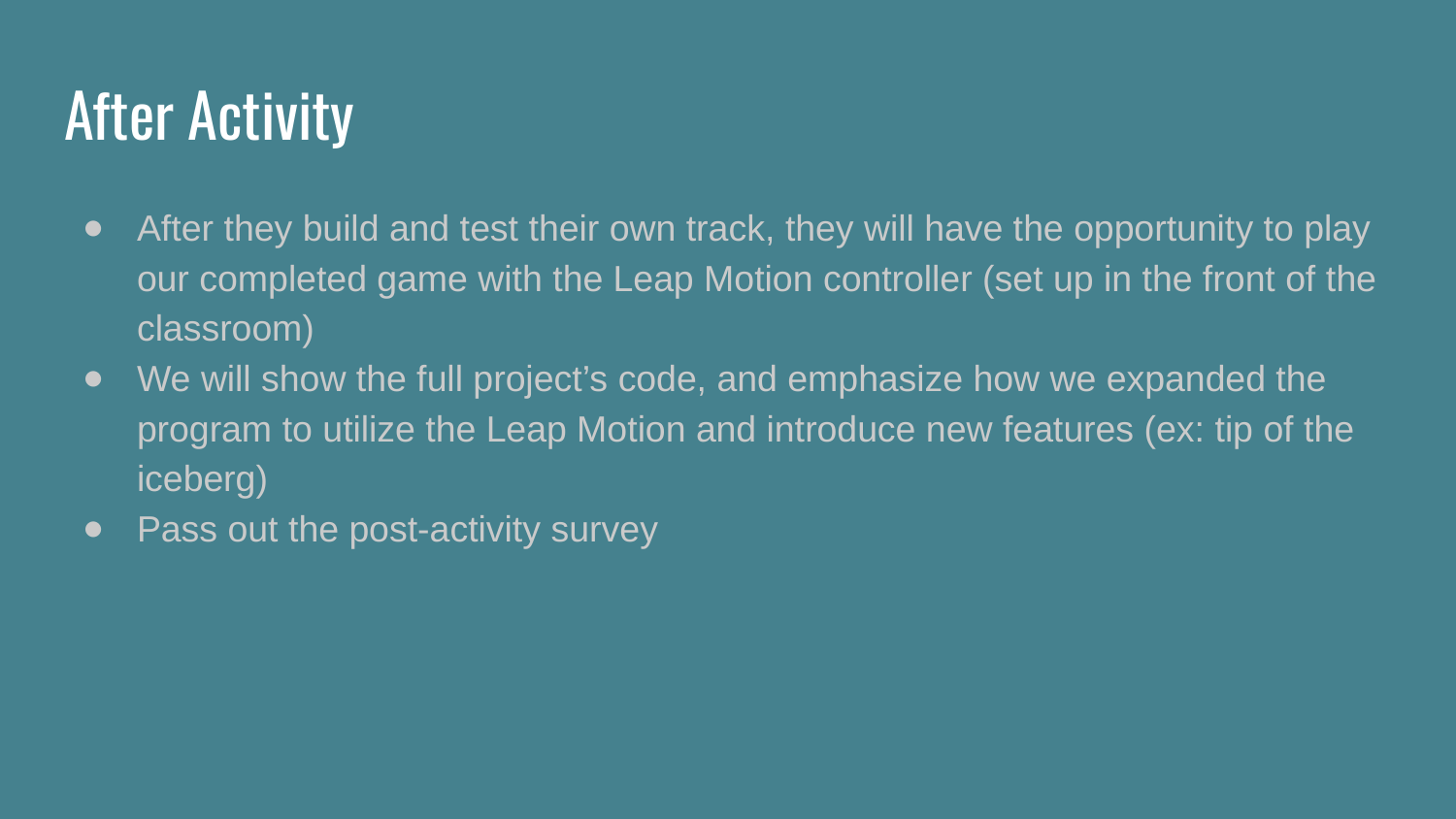

After Activity
After they build and test their own track, they will have the opportunity to play our completed game with the Leap Motion controller (set up in the front of the classroom)
We will show the full project’s code, and emphasize how we expanded the program to utilize the Leap Motion and introduce new features (ex: tip of the iceberg)
Pass out the post-activity survey